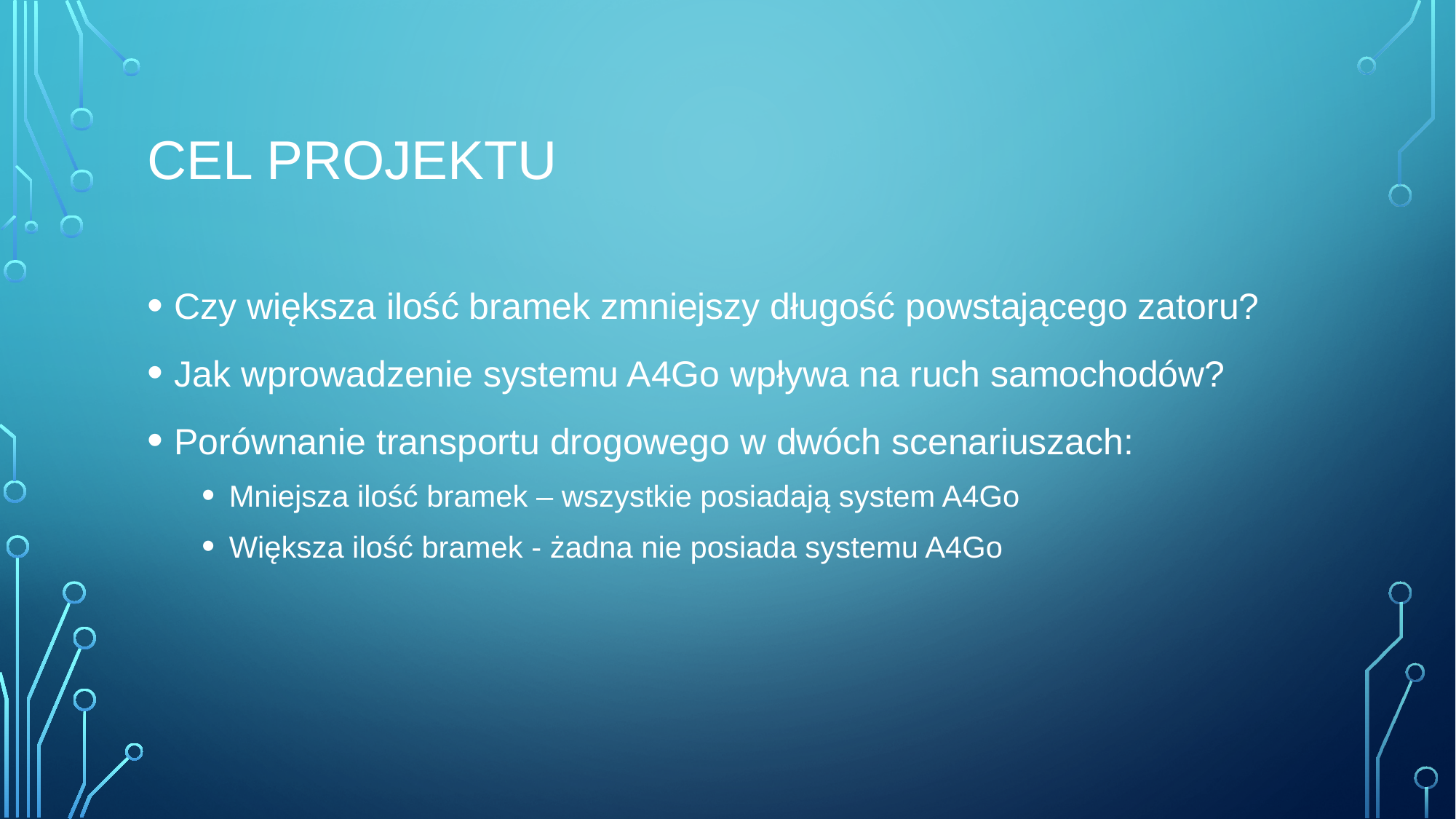

# Cel projektu
Czy większa ilość bramek zmniejszy długość powstającego zatoru?
Jak wprowadzenie systemu A4Go wpływa na ruch samochodów?
Porównanie transportu drogowego w dwóch scenariuszach:
Mniejsza ilość bramek – wszystkie posiadają system A4Go
Większa ilość bramek - żadna nie posiada systemu A4Go